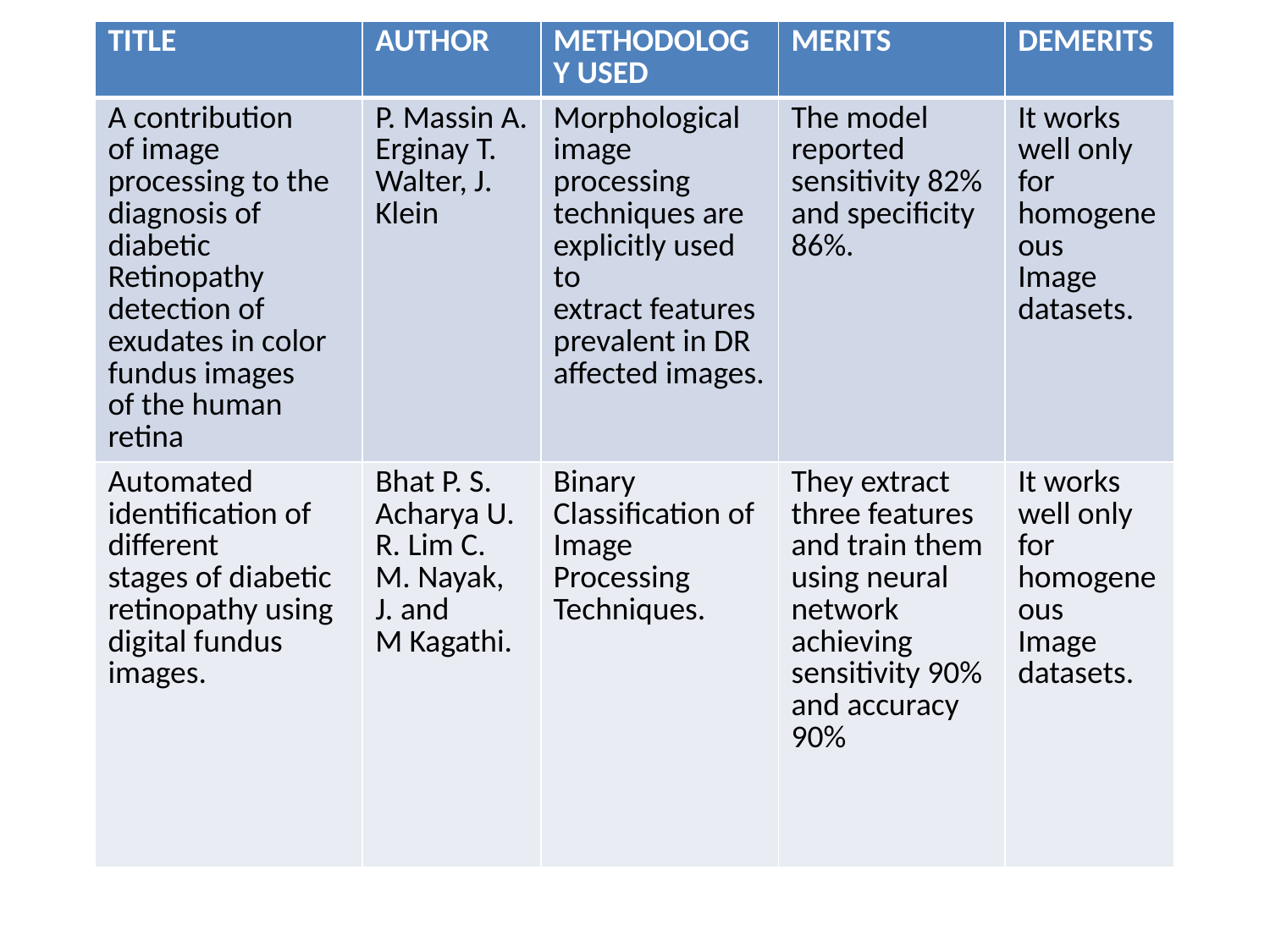

| TITLE | AUTHOR | METHODOLOGY USED | MERITS | DEMERITS |
| --- | --- | --- | --- | --- |
| A contribution of image processing to the diagnosis of diabetic Retinopathy detection of exudates in color fundus images of the human retina | P. Massin A. Erginay T. Walter, J. Klein | Morphological image processing techniques are explicitly used to extract features prevalent in DR affected images. | The model reported sensitivity 82% and specificity 86%. | It works well only for homogeneous Image datasets. |
| Automated identification of different stages of diabetic retinopathy using digital fundus images. | Bhat P. S. Acharya U. R. Lim C. M. Nayak, J. and M Kagathi. | Binary Classification of Image Processing Techniques. | They extract three features and train them using neural network achieving sensitivity 90% and accuracy 90% | It works well only for homogeneous Image datasets. |